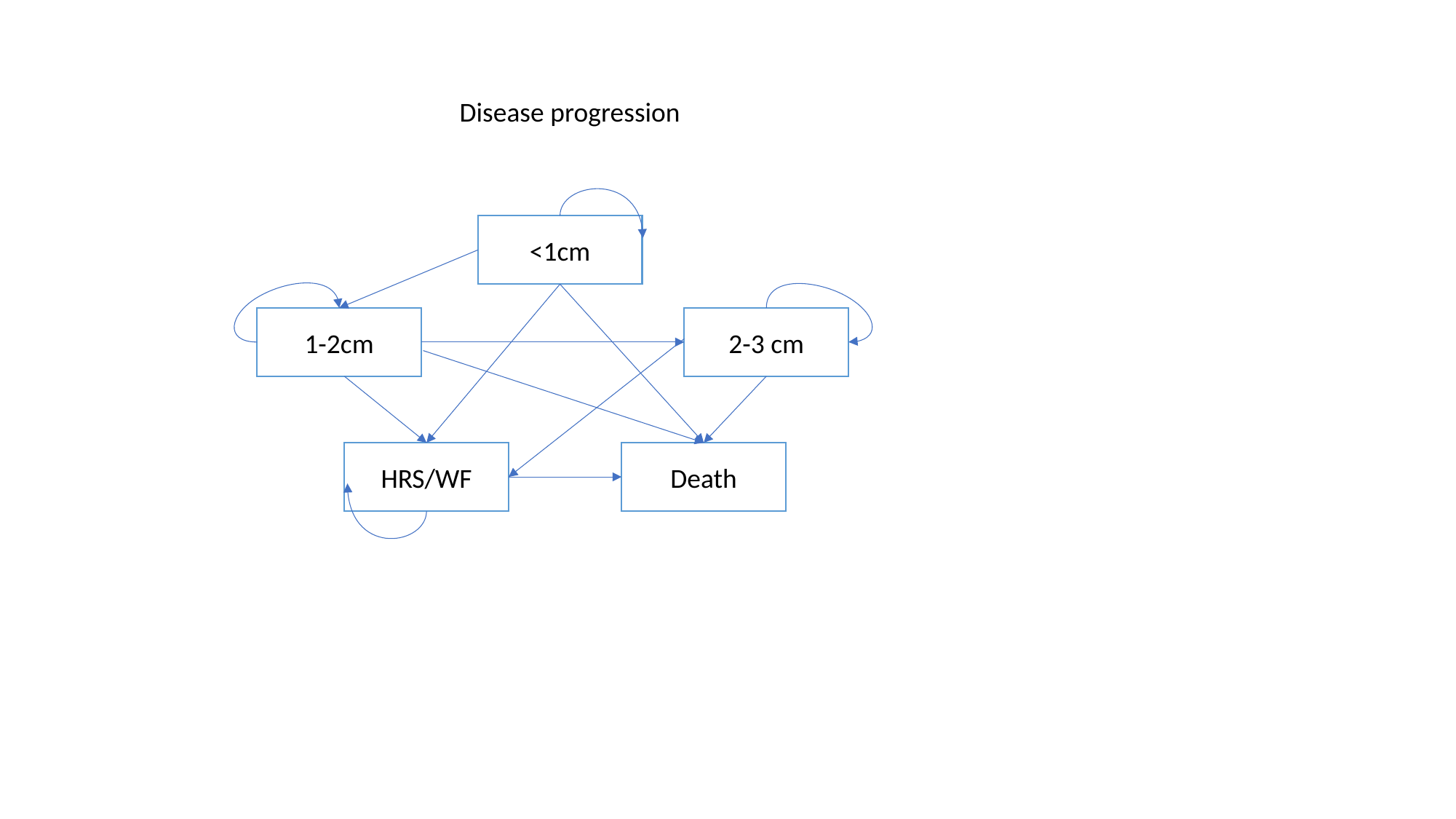

Disease progression

<1cm
1-2cm
2-3 cm
Death
HRS/WF